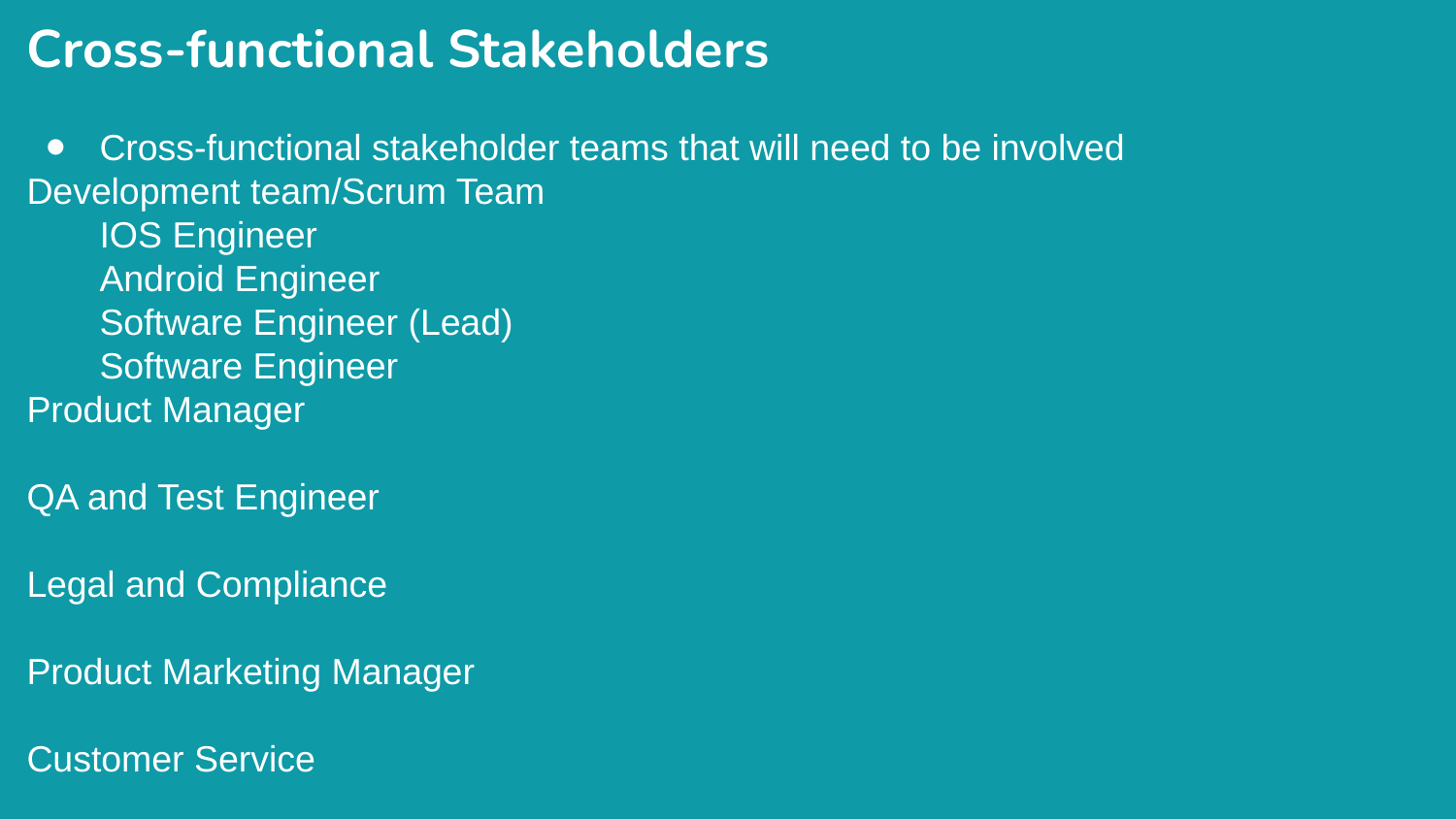

# Cross-functional Stakeholders

Cross-functional stakeholder teams that will need to be involved
Development team/Scrum Team
IOS Engineer
Android Engineer
Software Engineer (Lead)
Software Engineer
Product Manager

QA and Test Engineer

Legal and Compliance

Product Marketing Manager

Customer Service